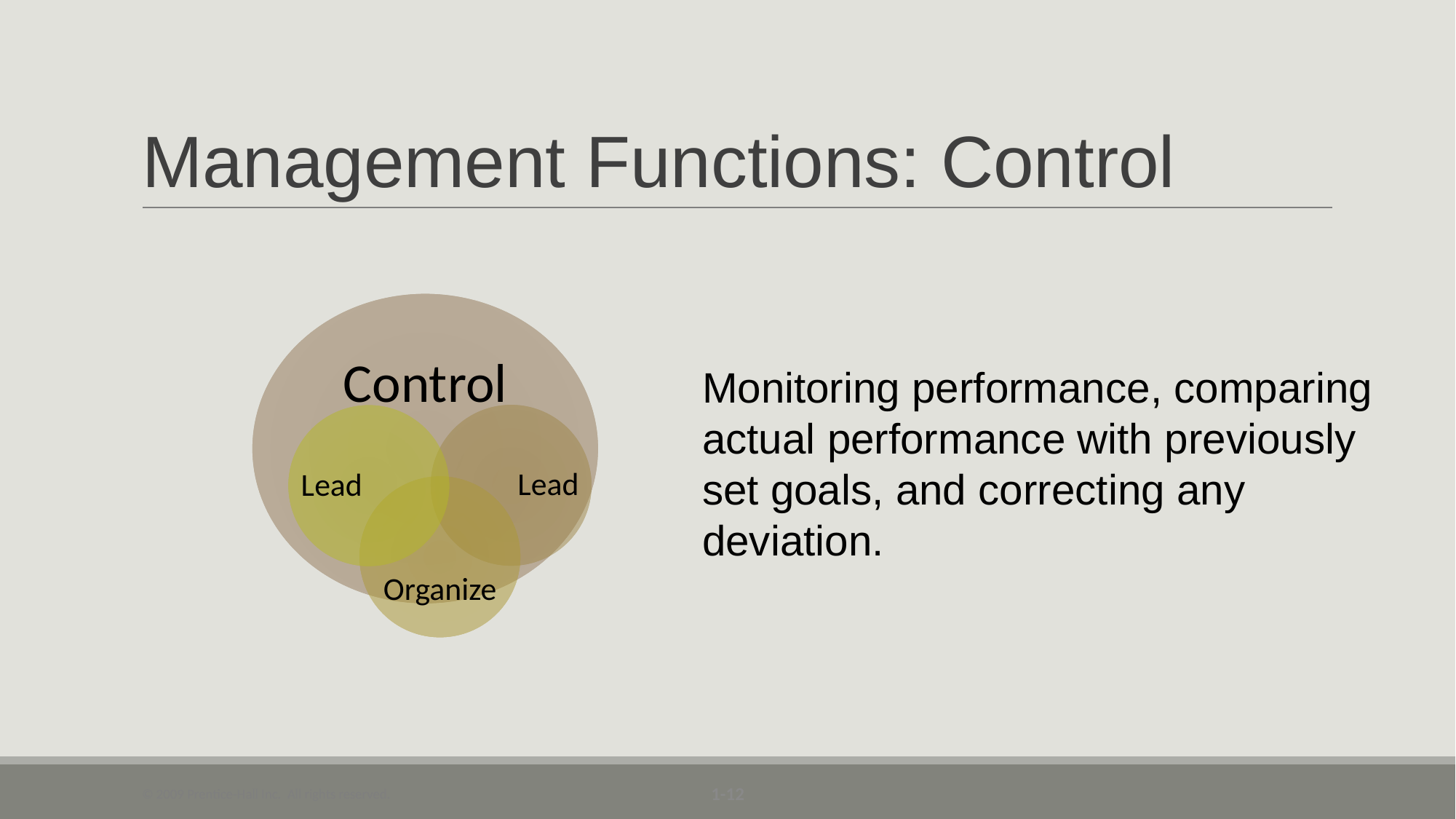

# Management Functions: Control

Control

Lead
Lead

Organize
Monitoring performance, comparing actual performance with previously set goals, and correcting any deviation.
© 2009 Prentice-Hall Inc.  All rights reserved.
1-12